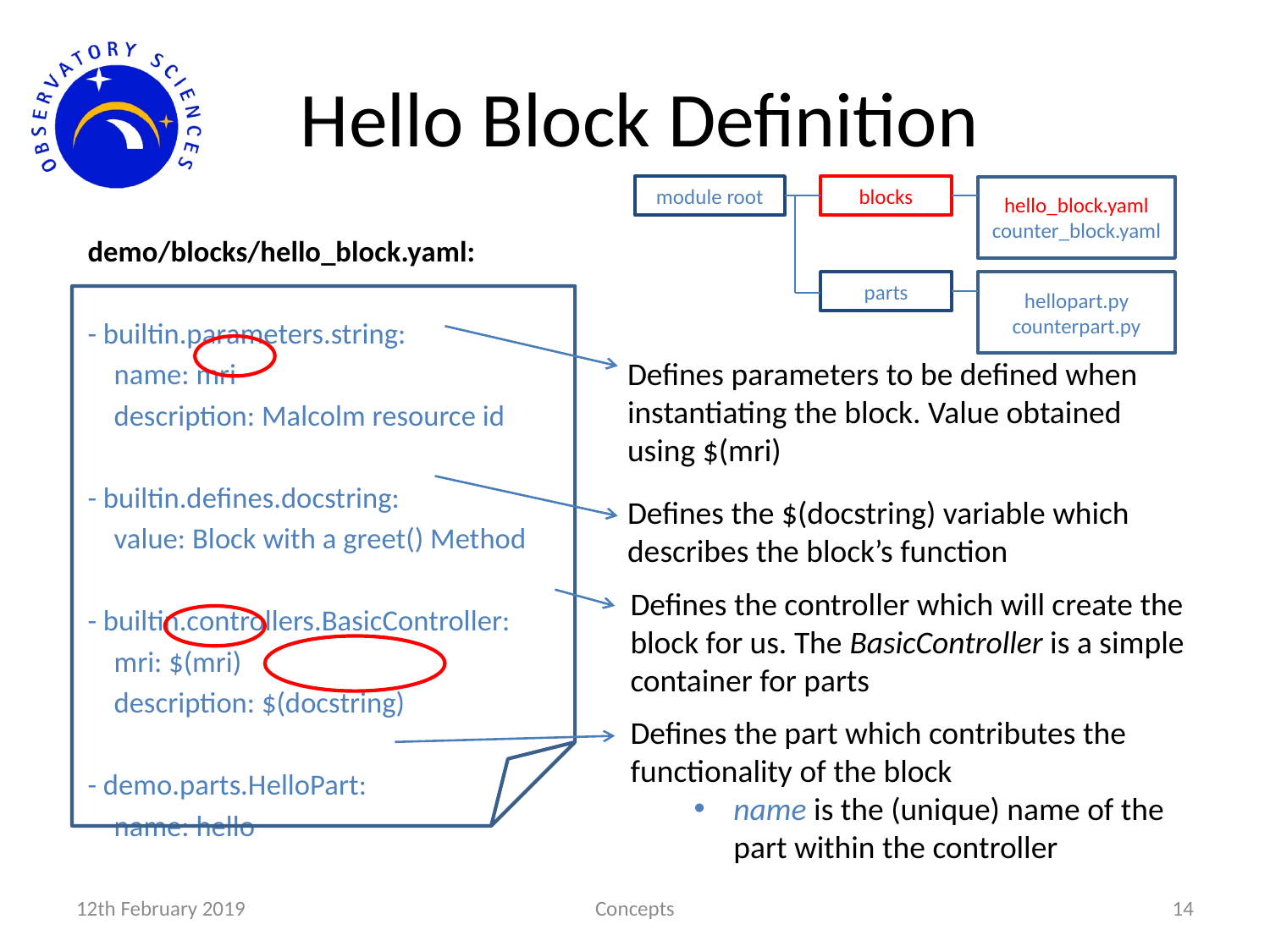

# Hello Block Definition
module root
blocks
hello_block.yaml
counter_block.yaml
parts
hellopart.py counterpart.py
demo/blocks/hello_block.yaml:

- builtin.parameters.string:
    name: mri
    description: Malcolm resource id

- builtin.defines.docstring:
    value: Block with a greet() Method

- builtin.controllers.BasicController:
    mri: $(mri)
    description: $(docstring)

- demo.parts.HelloPart:
    name: hello

Defines parameters to be defined when instantiating the block. Value obtained using $(mri)
Defines the $(docstring) variable which describes the block’s function
Defines the controller which will create the block for us. The BasicController is a simple container for parts

Defines the part which contributes the functionality of the block
name is the (unique) name of the part within the controller
12th February 2019
Concepts
14